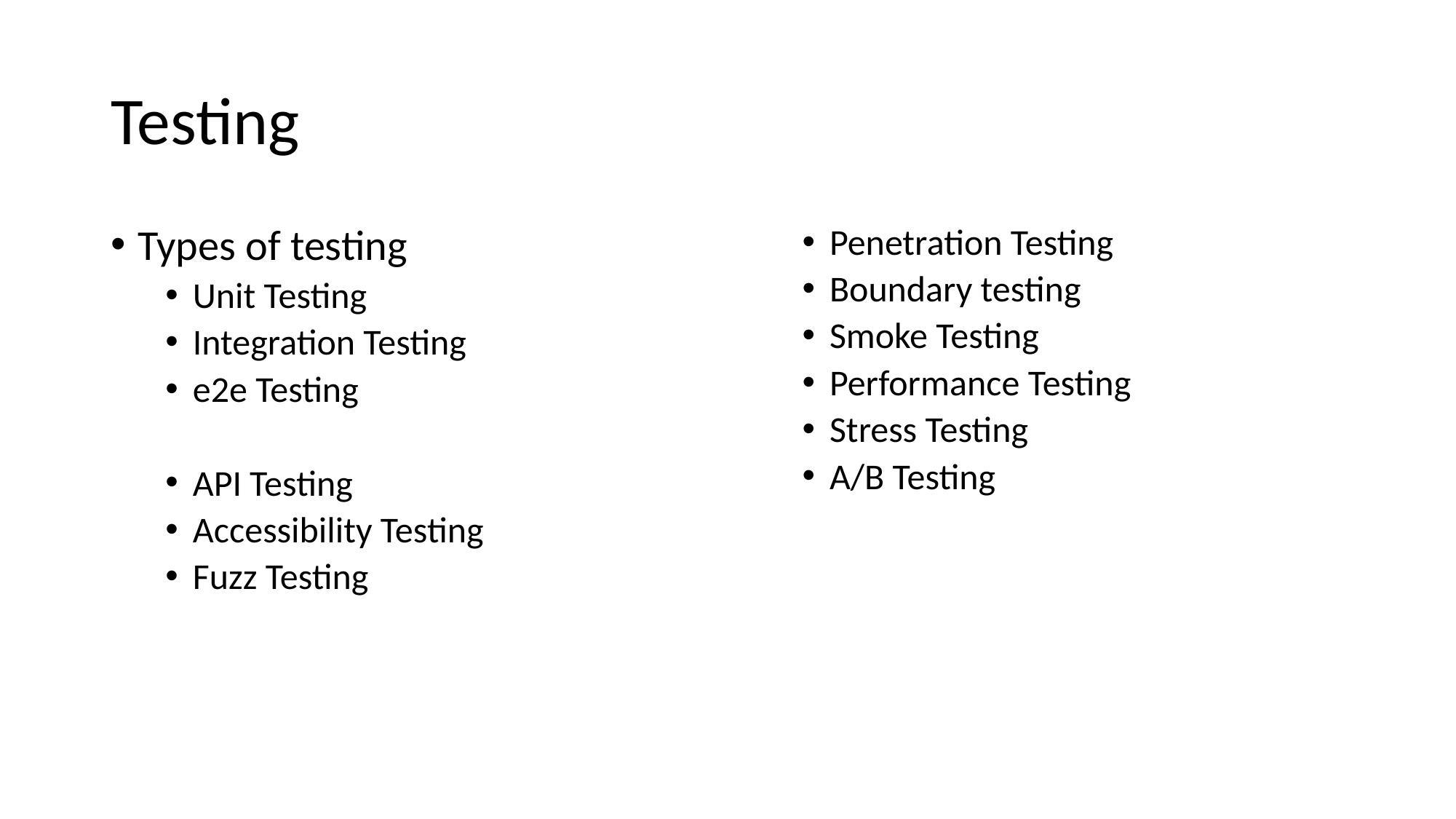

# Testing
Types of testing
Unit Testing
Integration Testing
e2e Testing

API Testing
Accessibility Testing
Fuzz Testing

Penetration Testing
Boundary testing
Smoke Testing
Performance Testing
Stress Testing
A/B Testing